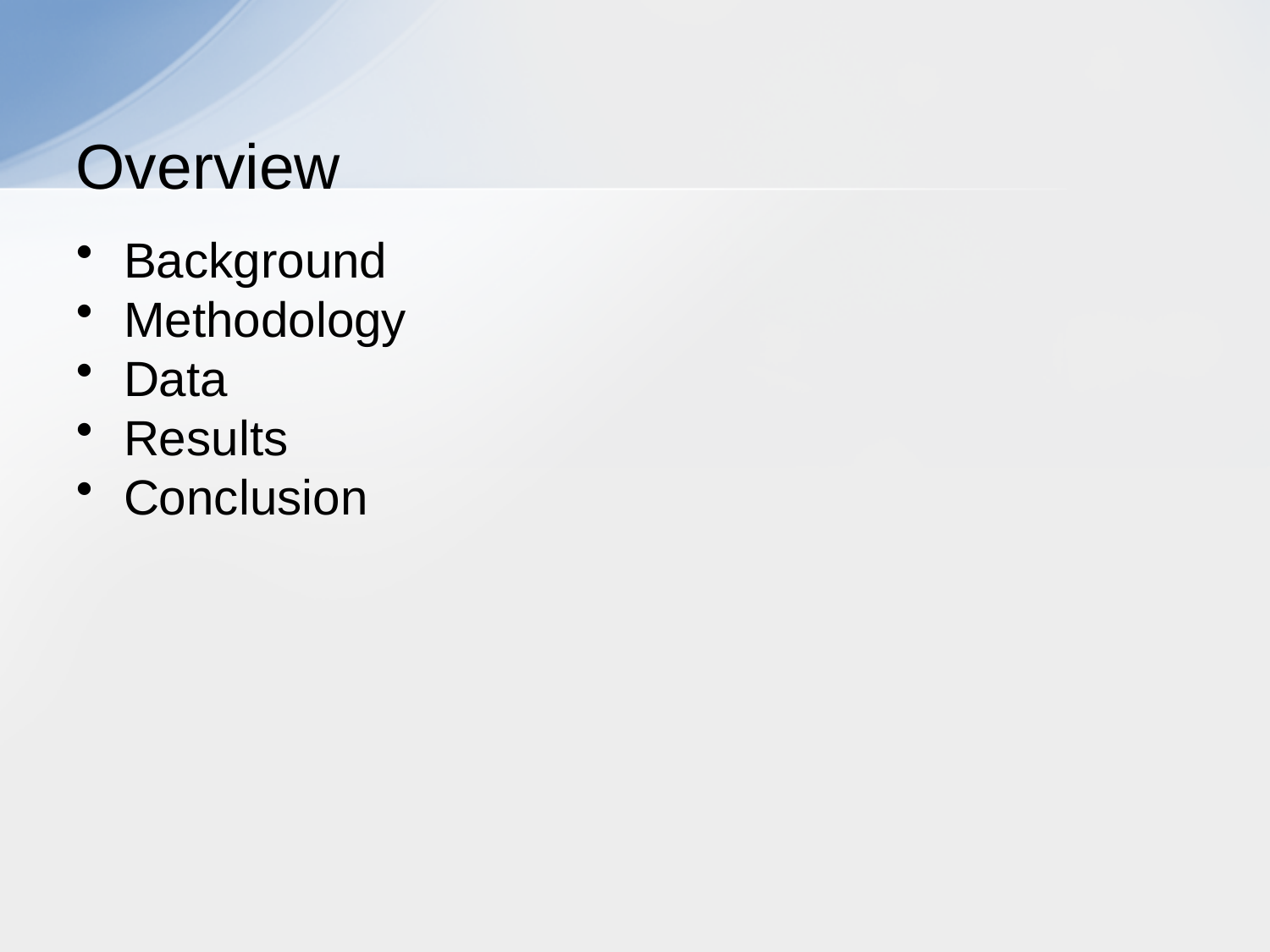

# Overview
Background
Methodology
Data
Results
Conclusion